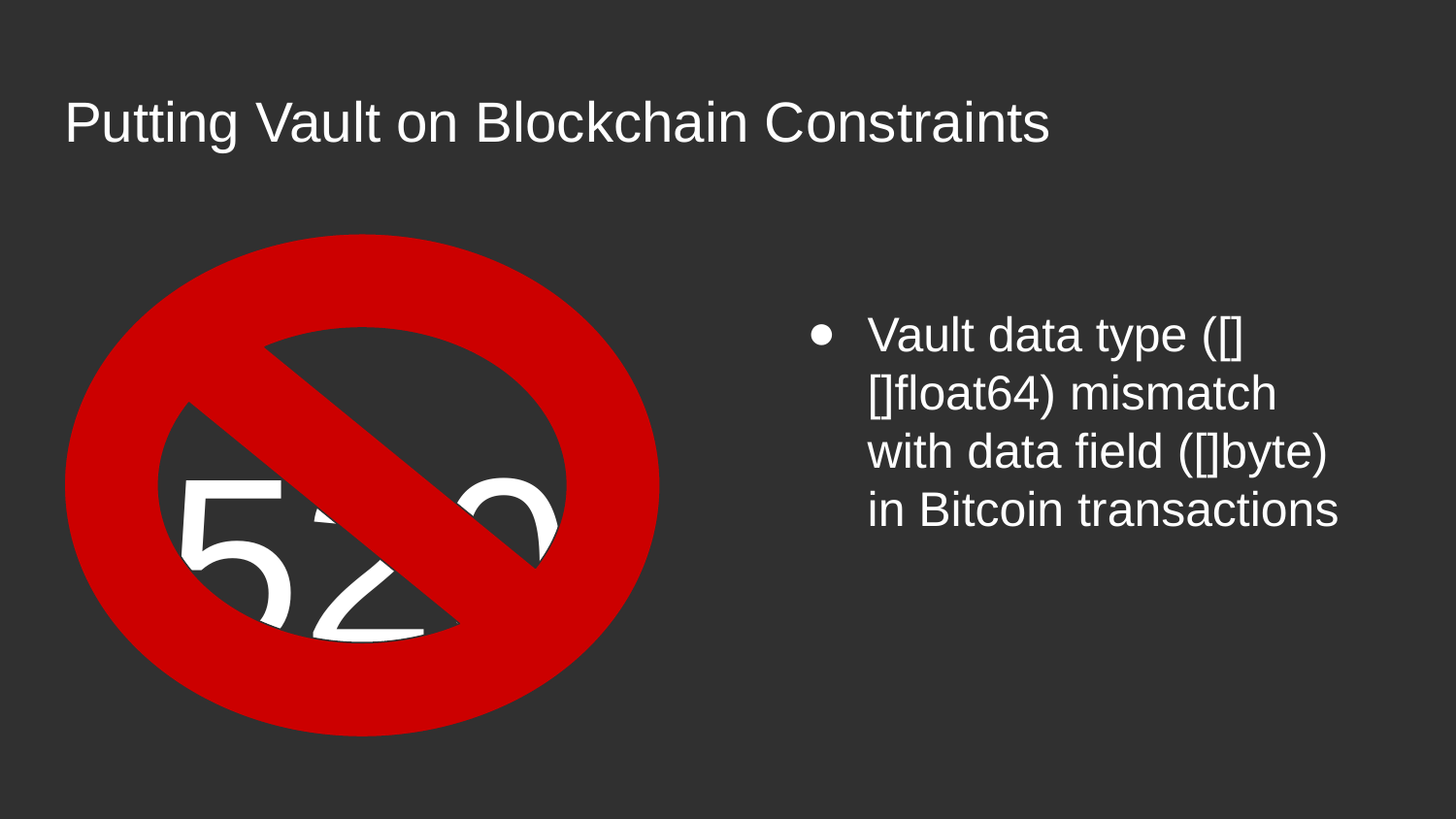

# Putting Vault on Blockchain Constraints

Vault data type ([][]float64) mismatch with data field ([]byte) in Bitcoin transactions
520